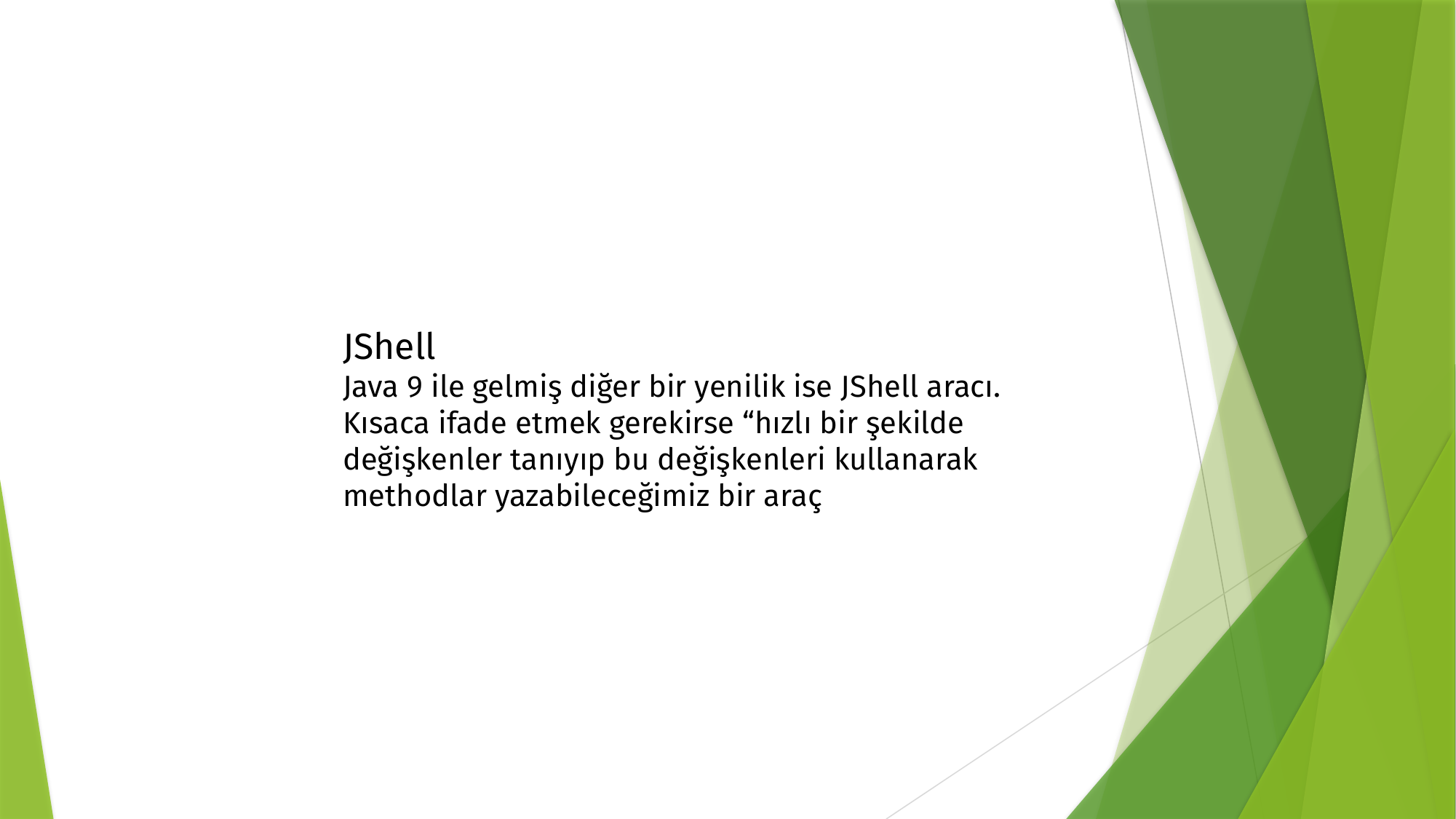

JShell
Java 9 ile gelmiş diğer bir yenilik ise JShell aracı. Kısaca ifade etmek gerekirse “hızlı bir şekilde değişkenler tanıyıp bu değişkenleri kullanarak methodlar yazabileceğimiz bir araç